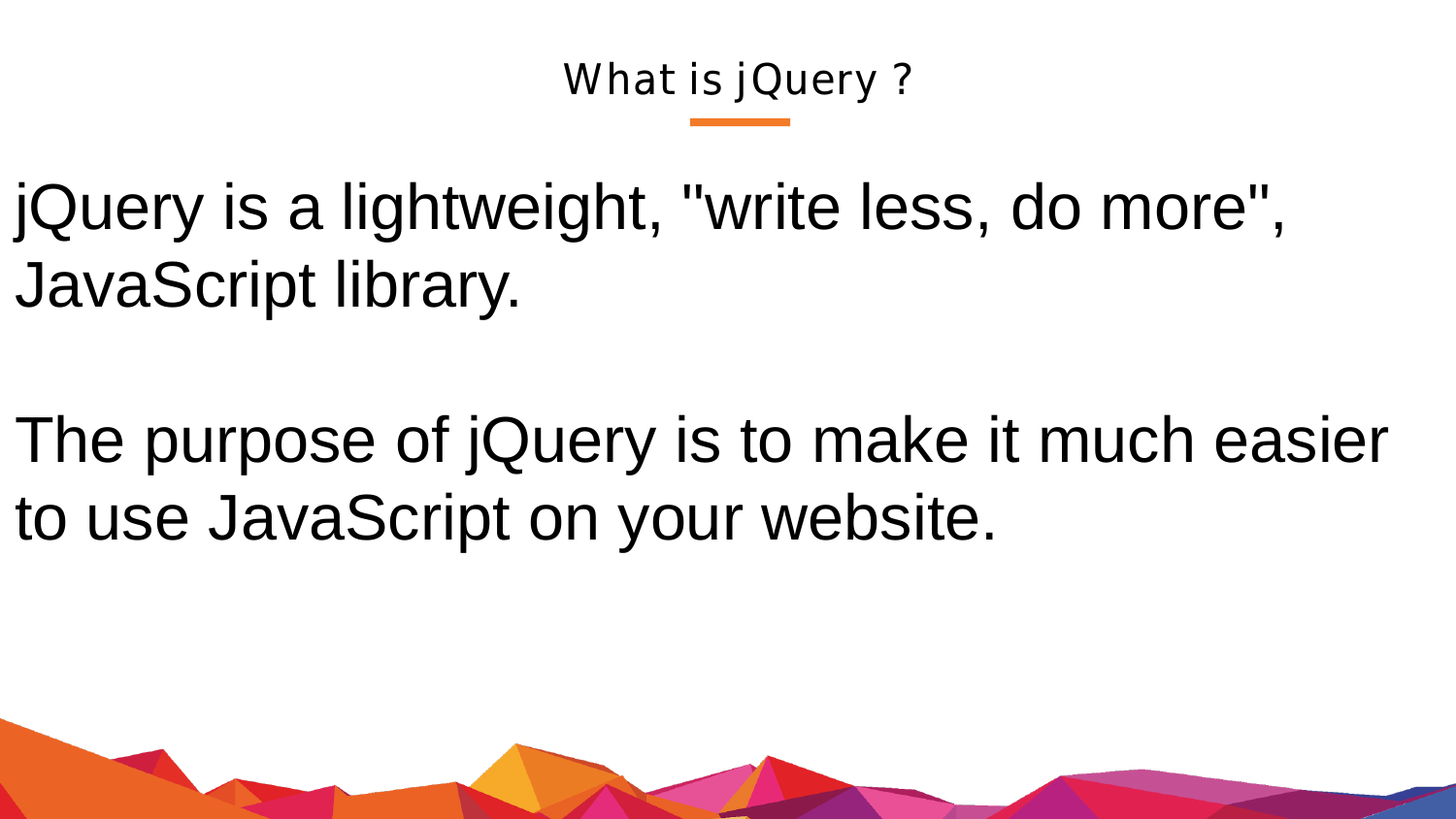

# What is jQuery ?
jQuery is a lightweight, "write less, do more", JavaScript library.

The purpose of jQuery is to make it much easier to use JavaScript on your website.